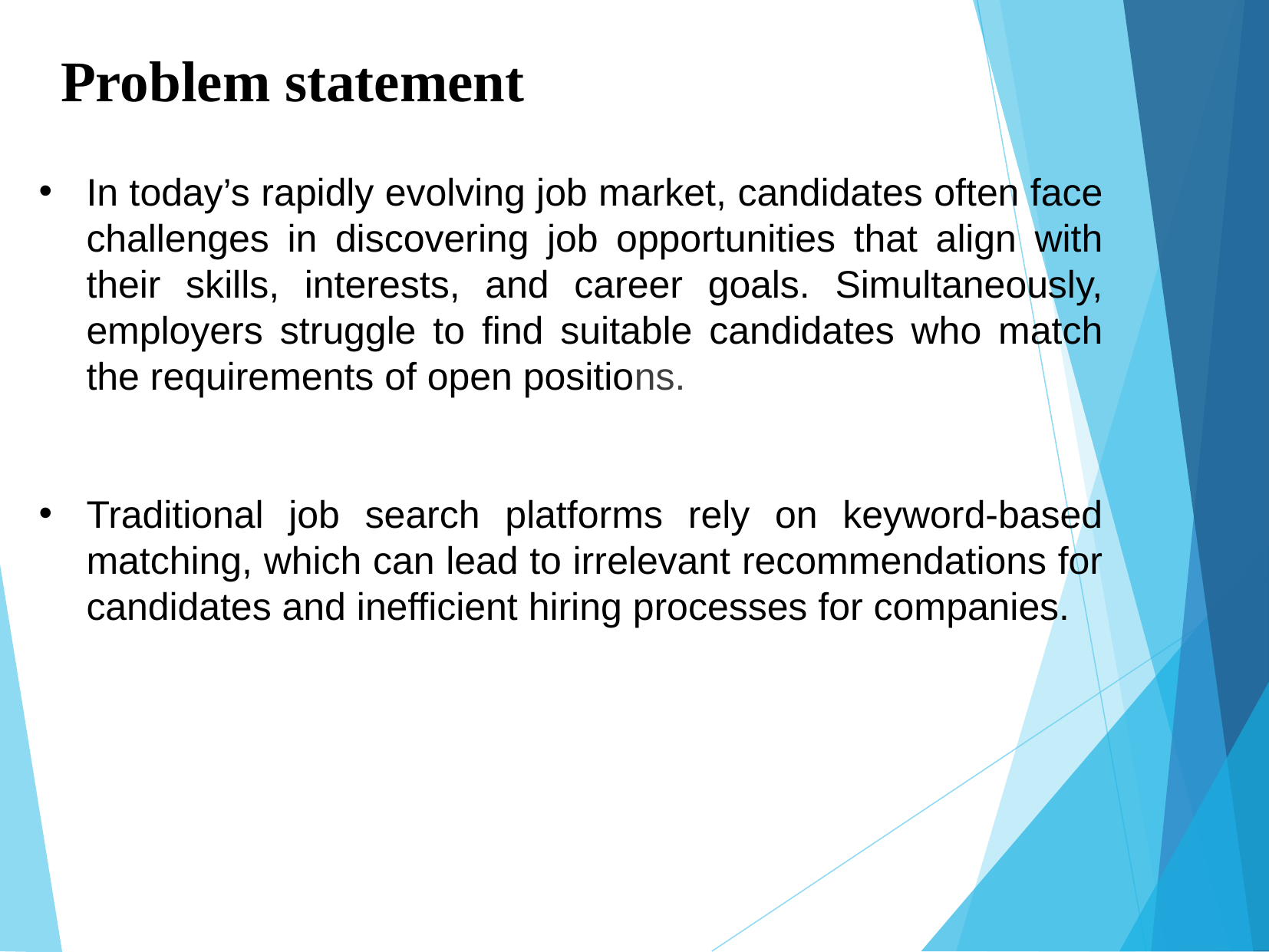

# Problem statement
In today’s rapidly evolving job market, candidates often face challenges in discovering job opportunities that align with their skills, interests, and career goals. Simultaneously, employers struggle to find suitable candidates who match the requirements of open positions.

Traditional job search platforms rely on keyword-based matching, which can lead to irrelevant recommendations for candidates and inefficient hiring processes for companies.